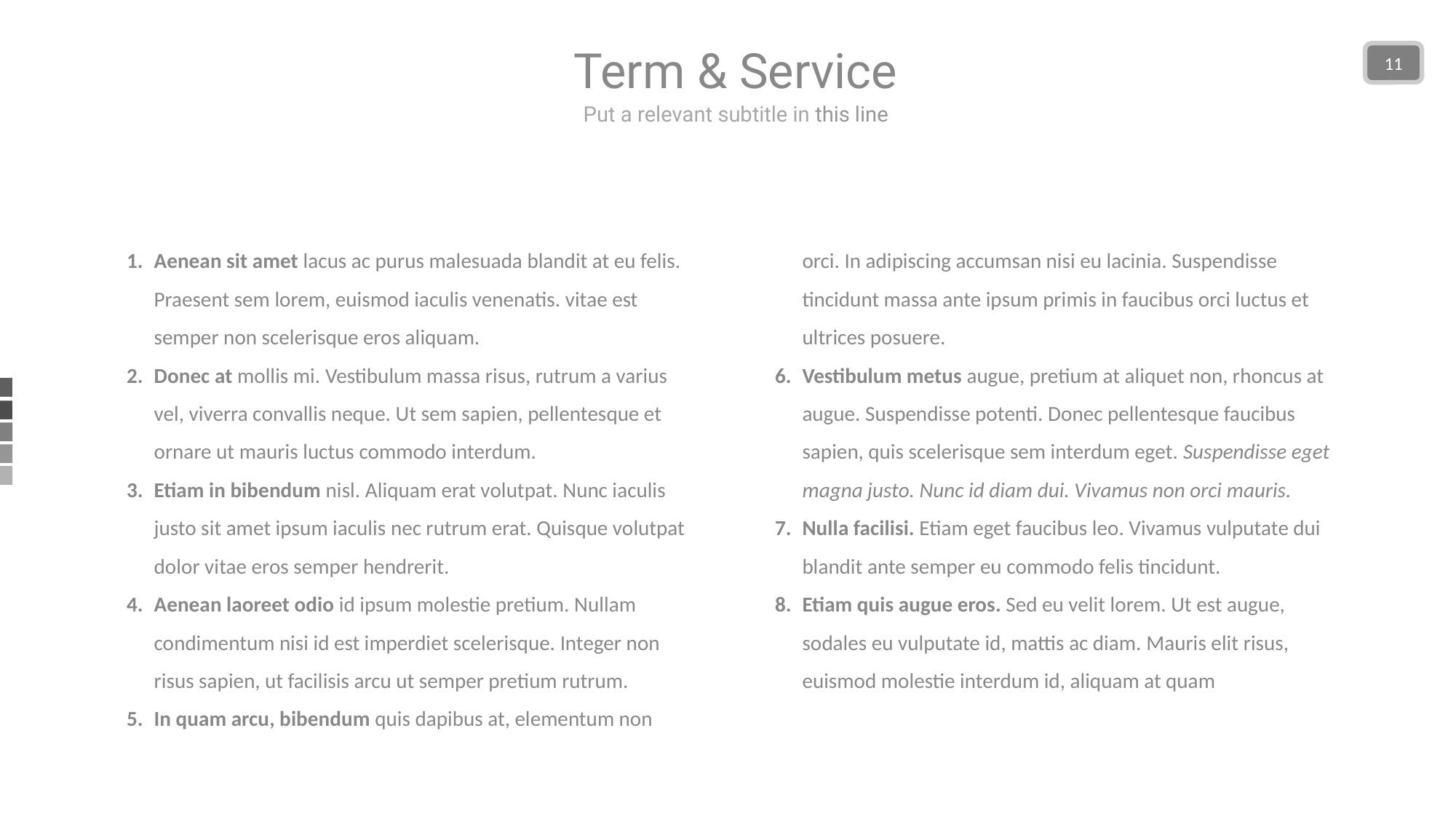

Term & Service
11
Put a relevant subtitle in this line

Aenean sit amet lacus ac purus malesuada blandit at eu felis. Praesent sem lorem, euismod iaculis venenatis. vitae est semper non scelerisque eros aliquam.
Donec at mollis mi. Vestibulum massa risus, rutrum a varius vel, viverra convallis neque. Ut sem sapien, pellentesque et ornare ut mauris luctus commodo interdum.
Etiam in bibendum nisl. Aliquam erat volutpat. Nunc iaculis justo sit amet ipsum iaculis nec rutrum erat. Quisque volutpat dolor vitae eros semper hendrerit.
Aenean laoreet odio id ipsum molestie pretium. Nullam condimentum nisi id est imperdiet scelerisque. Integer non risus sapien, ut facilisis arcu ut semper pretium rutrum.
In quam arcu, bibendum quis dapibus at, elementum non orci. In adipiscing accumsan nisi eu lacinia. Suspendisse tincidunt massa ante ipsum primis in faucibus orci luctus et ultrices posuere.
Vestibulum metus augue, pretium at aliquet non, rhoncus at augue. Suspendisse potenti. Donec pellentesque faucibus sapien, quis scelerisque sem interdum eget. Suspendisse eget magna justo. Nunc id diam dui. Vivamus non orci mauris.
Nulla facilisi. Etiam eget faucibus leo. Vivamus vulputate dui blandit ante semper eu commodo felis tincidunt.
Etiam quis augue eros. Sed eu velit lorem. Ut est augue, sodales eu vulputate id, mattis ac diam. Mauris elit risus, euismod molestie interdum id, aliquam at quam